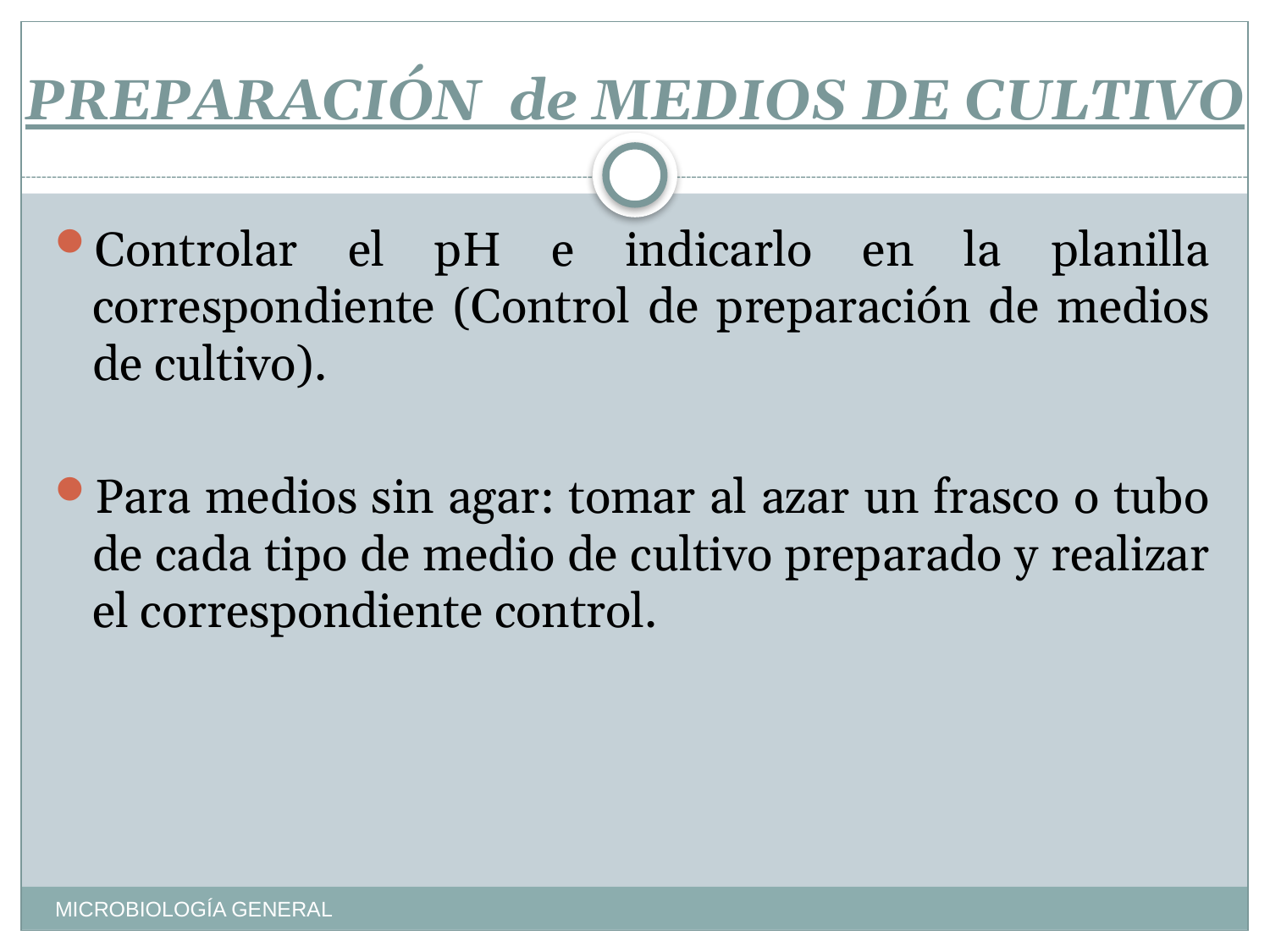

# PREPARACIÓN  de MEDIOS DE CULTIVO
Controlar el pH e indicarlo en la planilla correspondiente (Control de preparación de medios de cultivo).

Para medios sin agar: tomar al azar un frasco o tubo de cada tipo de medio de cultivo preparado y realizar el correspondiente control.

MICROBIOLOGÍA GENERAL